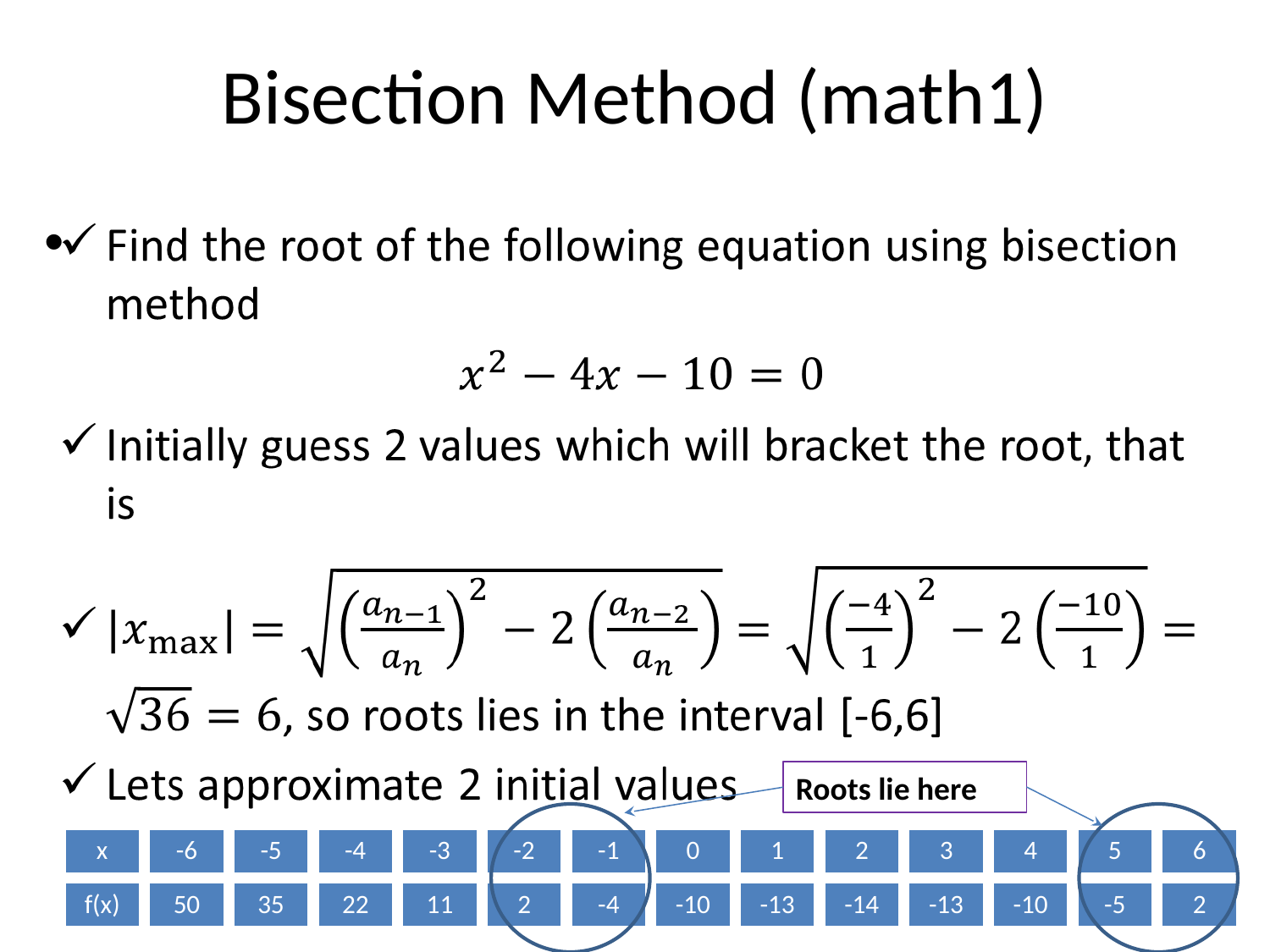

# Bisection Method (math1)

Roots lie here

x

-6

-5

-4

-3

-2

-1

0

1

2

3

4

5

6

f(x)

50

35

22

11

2

-4

-10

-13

-14

-13

-10

-5

2